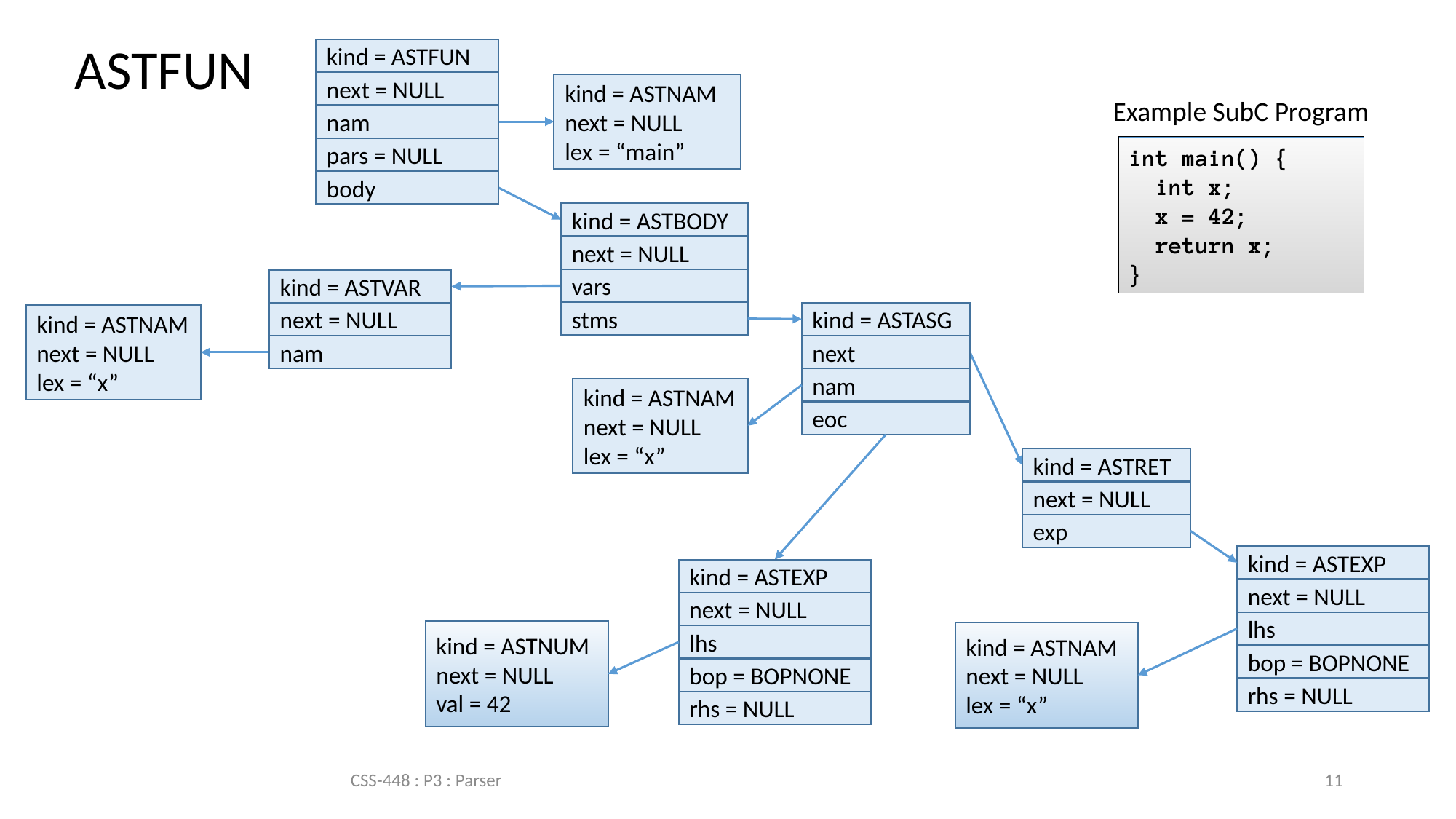

ASTFUN
kind = ASTFUN
next = NULL
kind = ASTNAM
next = NULL
lex = “main”
Example SubC Program
nam
int main() {
  int x;
  x = 42;
  return x;
}
pars = NULL
body
kind = ASTBODY
next = NULL
vars
kind = ASTVAR
stms
kind = ASTASG
next = NULL
kind = ASTNAM
next = NULL
lex = “x”
next
nam
nam
kind = ASTNAM
next = NULL
lex = “x”
eoc
kind = ASTRET
next = NULL
exp
kind = ASTEXP
kind = ASTEXP
next = NULL
next = NULL
lhs
kind = ASTNUM
next = NULL
val = 42
kind = ASTNAM
next = NULL
lex = “x”
lhs
bop = BOPNONE
bop = BOPNONE
rhs = NULL
rhs = NULL
CSS-448 : P3 : Parser
11